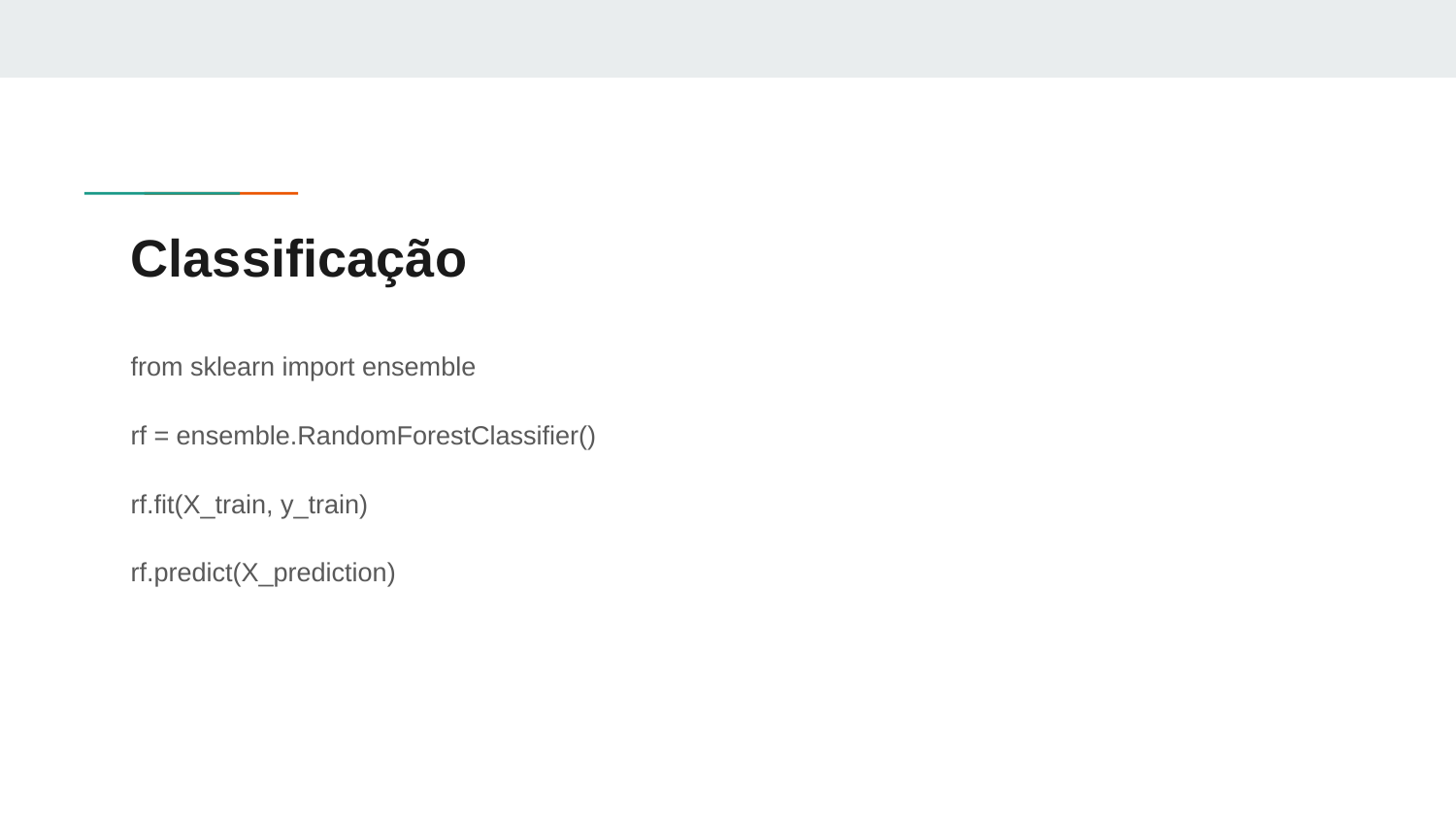

# Classificação
from sklearn import ensemble
rf = ensemble.RandomForestClassifier()
rf.fit(X_train, y_train)
rf.predict(X_prediction)